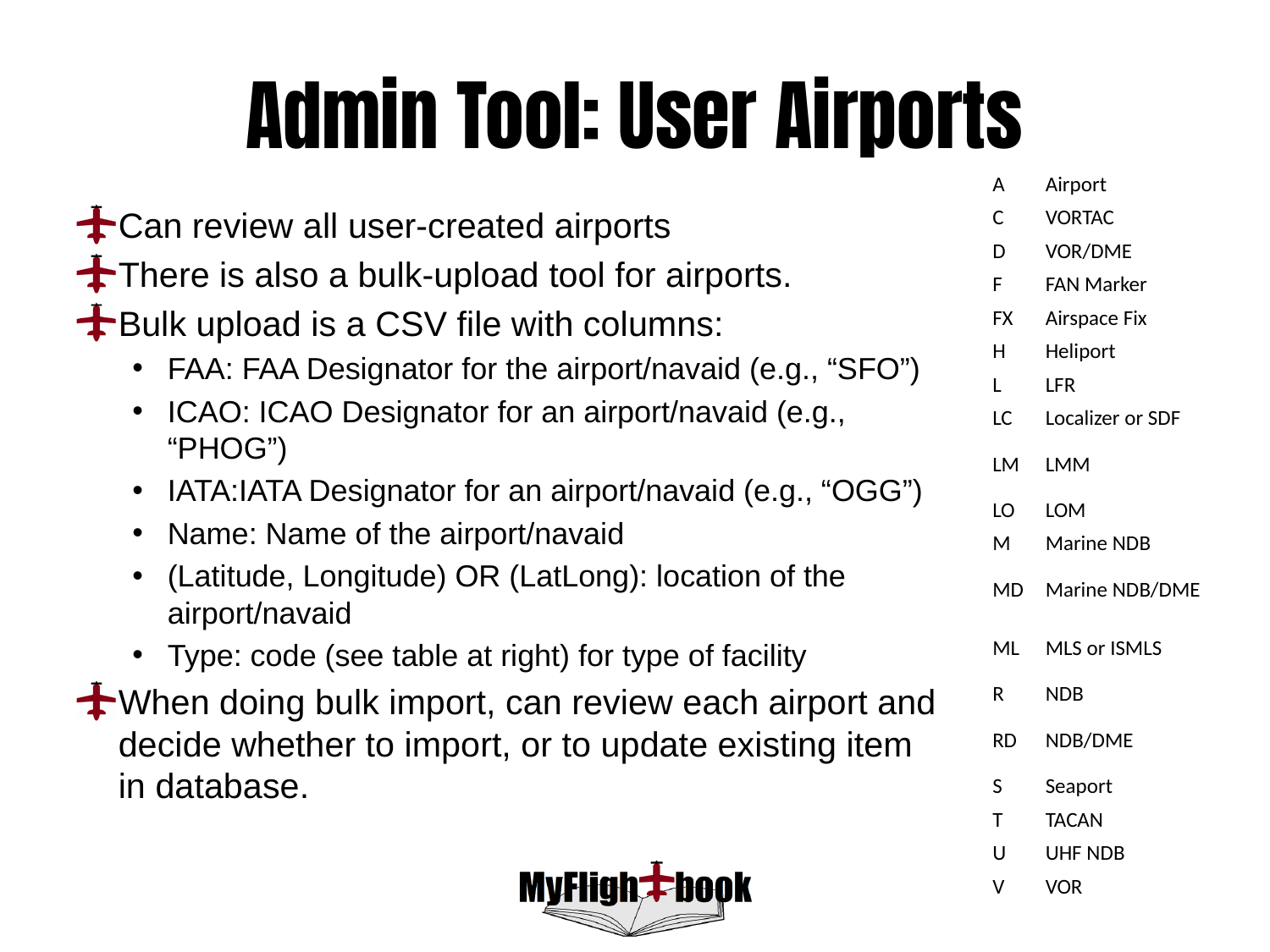

# Admin Tool: User Airports
| A | Airport |
| --- | --- |
| C | VORTAC |
| D | VOR/DME |
| F | FAN Marker |
| FX | Airspace Fix |
| H | Heliport |
| L | LFR |
| LC | Localizer or SDF |
| LM | LMM |
| LO | LOM |
| M | Marine NDB |
| MD | Marine NDB/DME |
| ML | MLS or ISMLS |
| R | NDB |
| RD | NDB/DME |
| S | Seaport |
| T | TACAN |
| U | UHF NDB |
| V | VOR |
Can review all user-created airports
There is also a bulk-upload tool for airports.
Bulk upload is a CSV file with columns:
FAA: FAA Designator for the airport/navaid (e.g., “SFO”)
ICAO: ICAO Designator for an airport/navaid (e.g., “PHOG”)
IATA:IATA Designator for an airport/navaid (e.g., “OGG”)
Name: Name of the airport/navaid
(Latitude, Longitude) OR (LatLong): location of the airport/navaid
Type: code (see table at right) for type of facility
When doing bulk import, can review each airport and decide whether to import, or to update existing item in database.